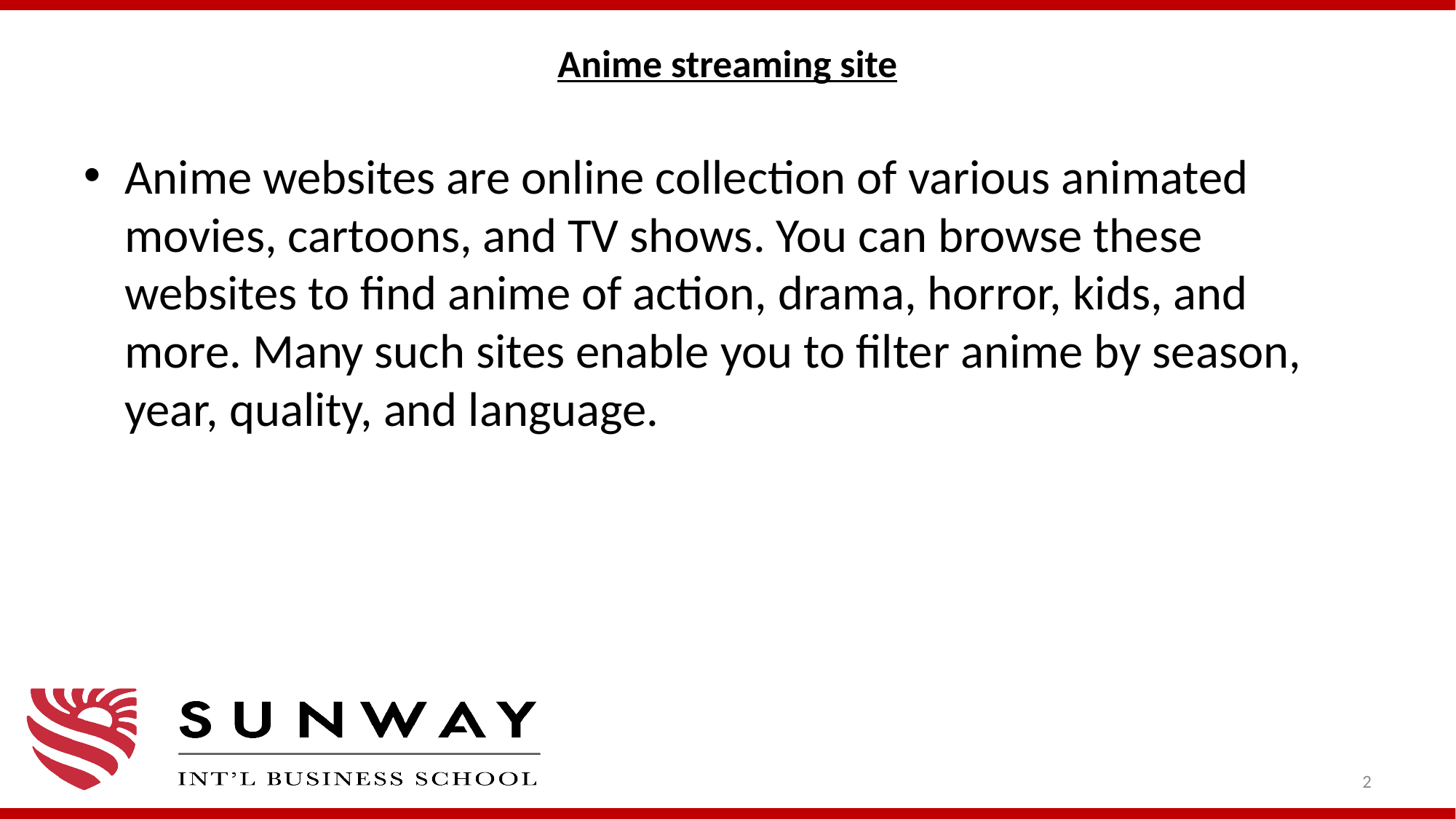

# Anime streaming site
Anime websites are online collection of various animated movies, cartoons, and TV shows. You can browse these websites to find anime of action, drama, horror, kids, and more. Many such sites enable you to filter anime by season, year, quality, and language.

2